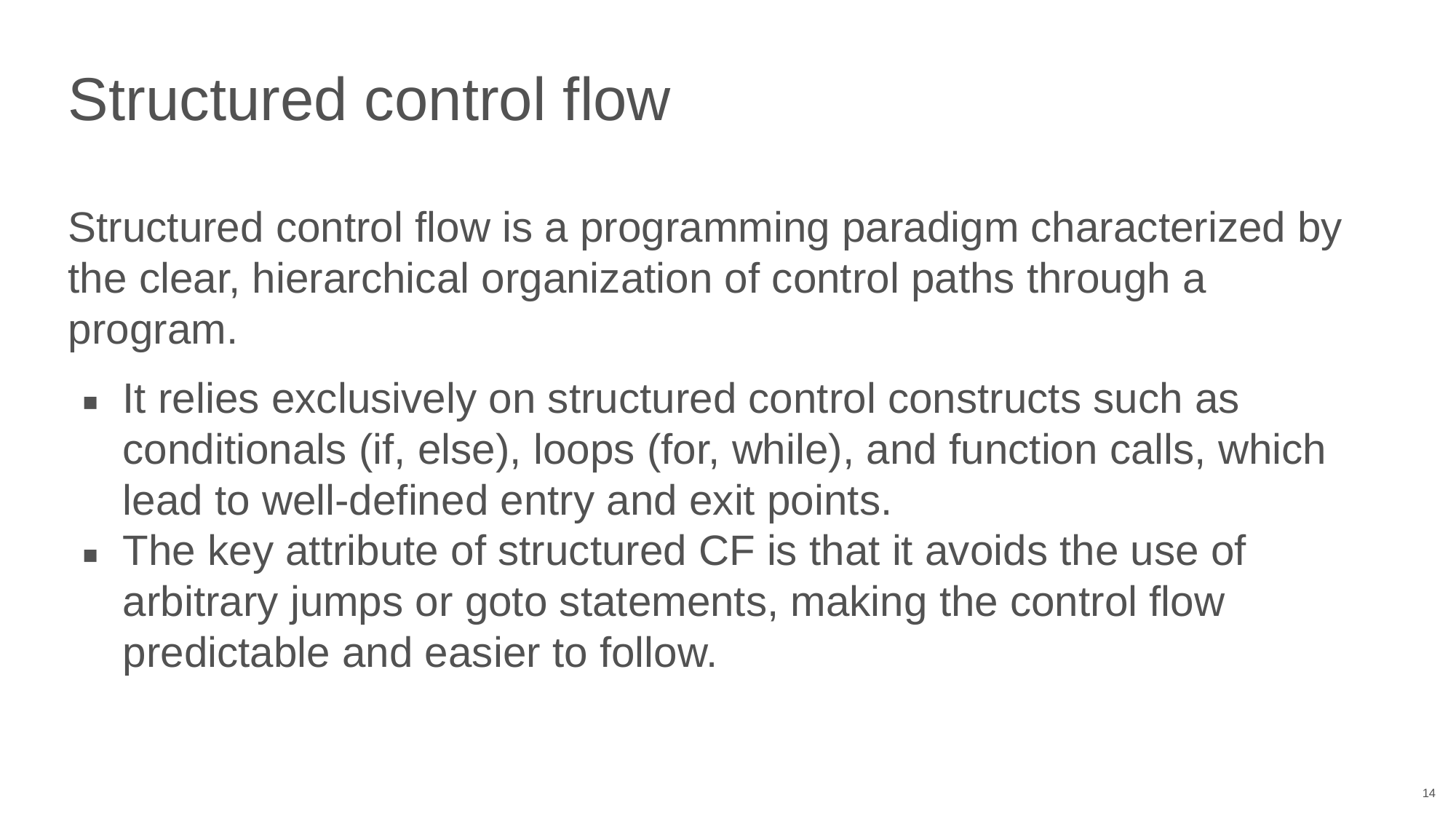

# Structured control flow
Structured control flow is a programming paradigm characterized by the clear, hierarchical organization of control paths through a program.
It relies exclusively on structured control constructs such as conditionals (if, else), loops (for, while), and function calls, which lead to well-defined entry and exit points.
The key attribute of structured CF is that it avoids the use of arbitrary jumps or goto statements, making the control flow predictable and easier to follow.